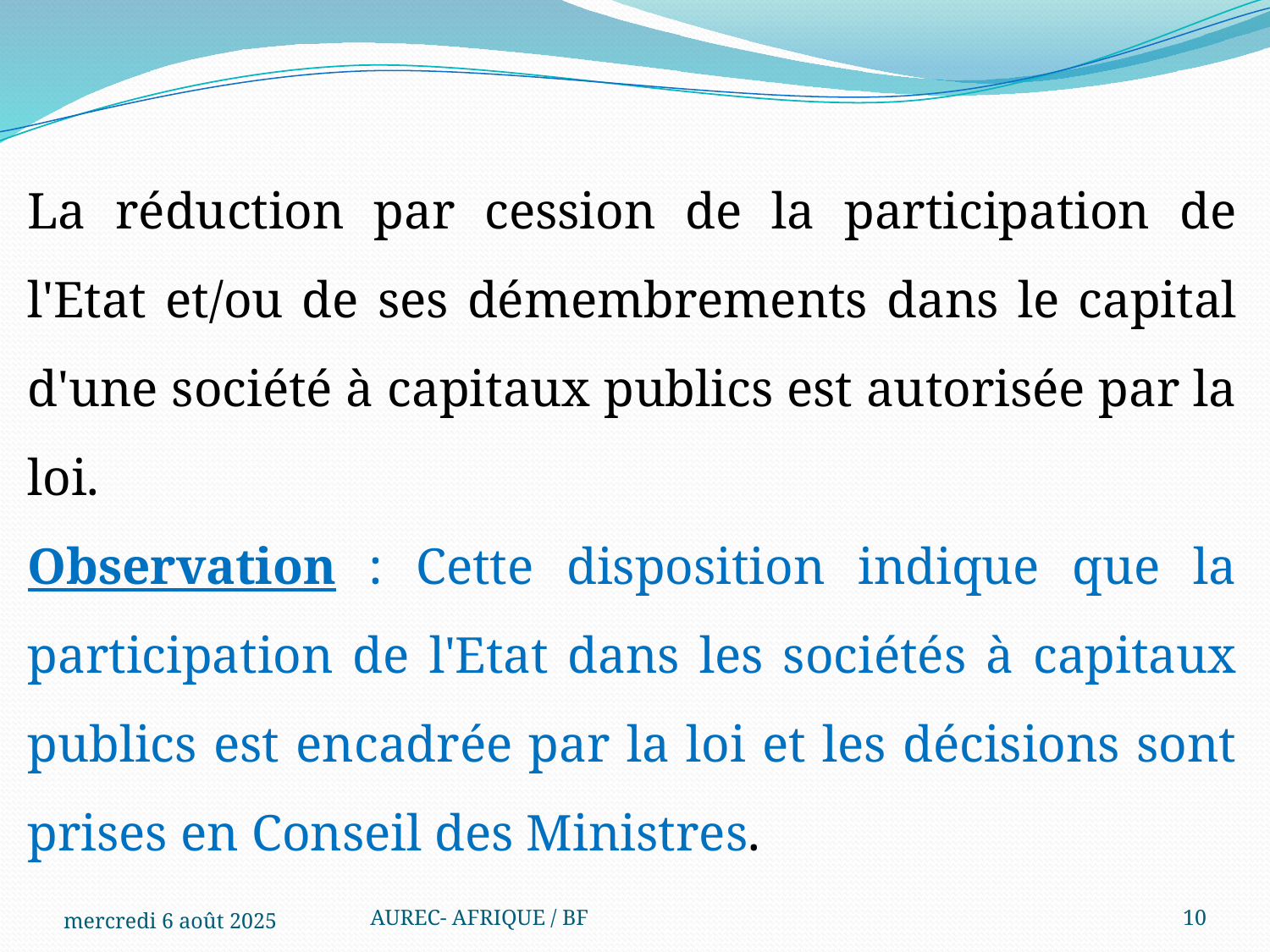

La réduction par cession de la participation de l'Etat et/ou de ses démembrements dans le capital d'une société à capitaux publics est autorisée par la loi.
Observation : Cette disposition indique que la participation de l'Etat dans les sociétés à capitaux publics est encadrée par la loi et les décisions sont prises en Conseil des Ministres.

mercredi 6 août 2025
AUREC- AFRIQUE / BF
10